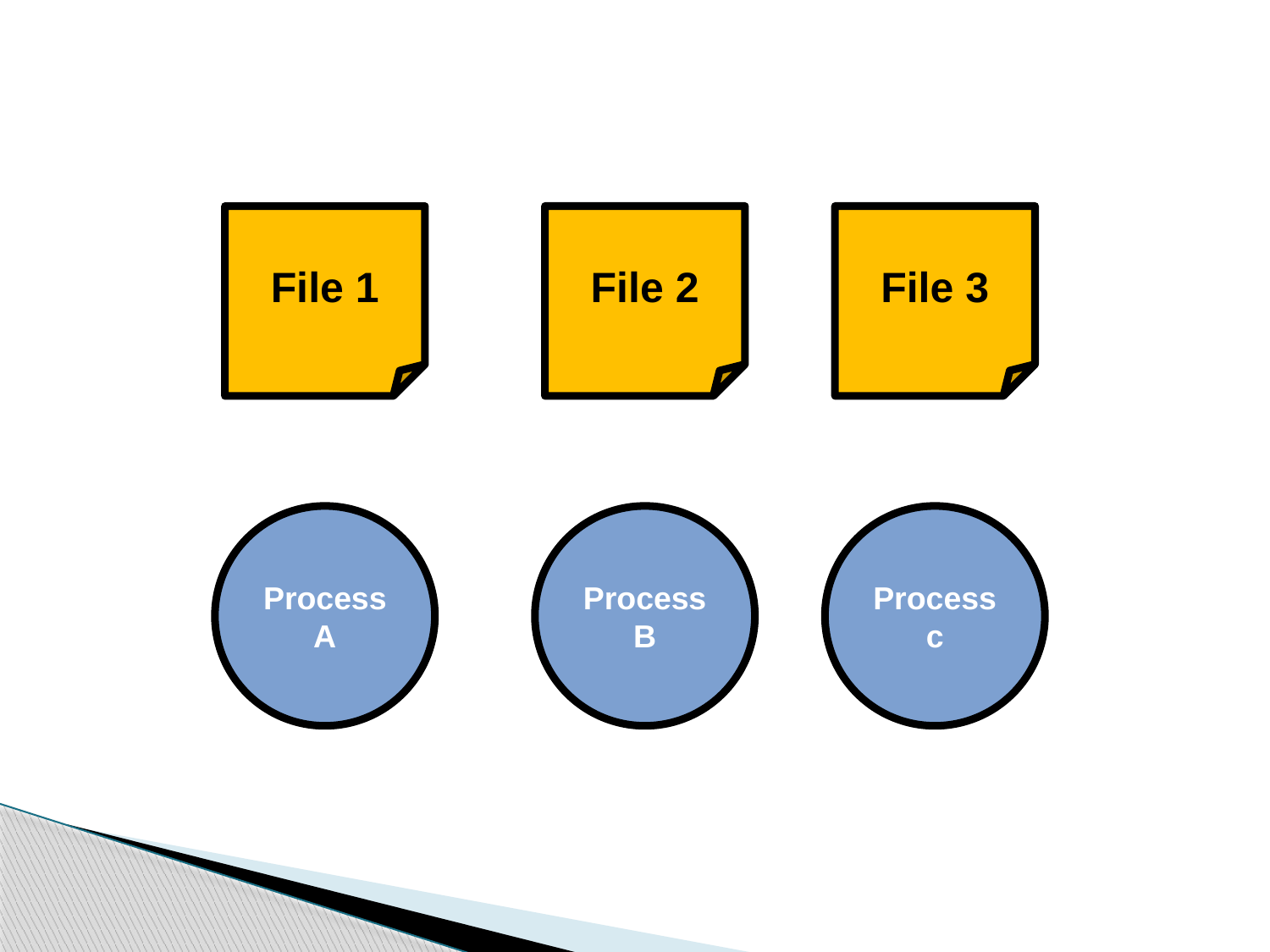

File 2
File 3
File 1
Process c
Process A
Process B